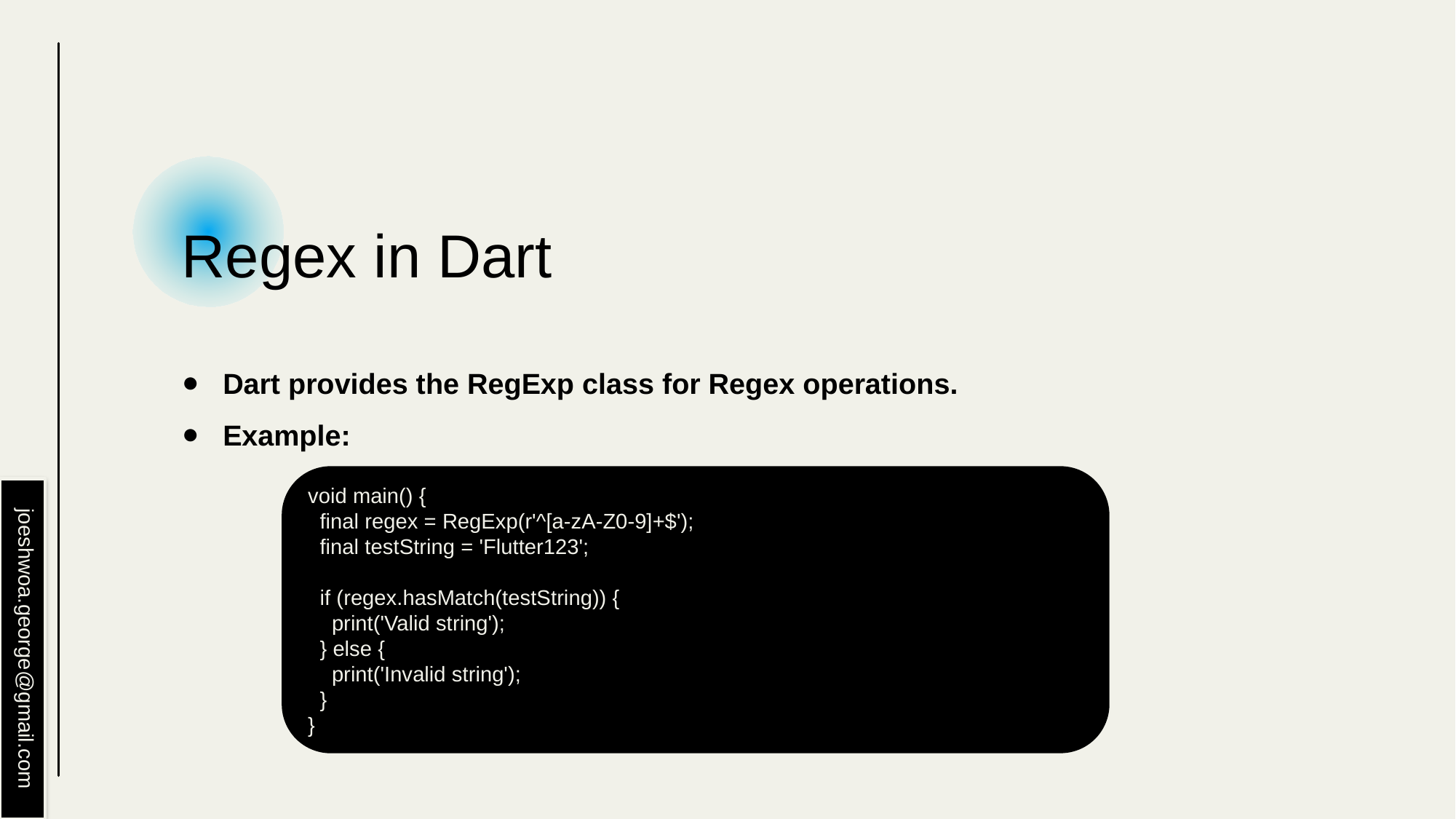

# Regex in Dart
Dart provides the RegExp class for Regex operations.
Example:
void main() {
  final regex = RegExp(r'^[a-zA-Z0-9]+$');
  final testString = 'Flutter123';

  if (regex.hasMatch(testString)) {
    print('Valid string');
  } else {
    print('Invalid string');
  }
}
joeshwoa.george@gmail.com